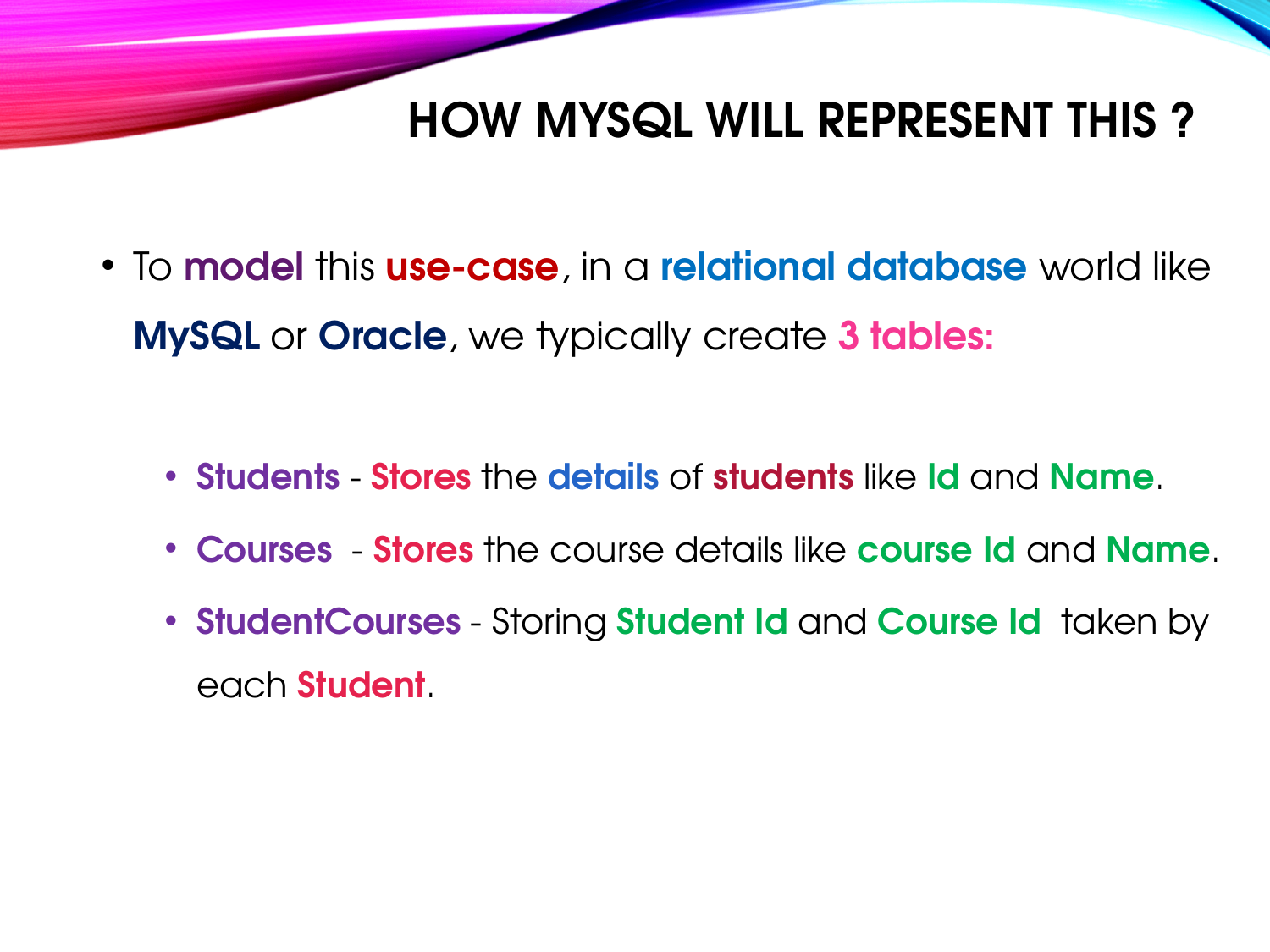

# how mysql will represent this ?
To model this use-case, in a relational database world like MySQL or Oracle, we typically create 3 tables:

Students - Stores the details of students like Id and Name.
Courses  - Stores the course details like course Id and Name.
StudentCourses - Storing Student Id and Course Id  taken by each Student.